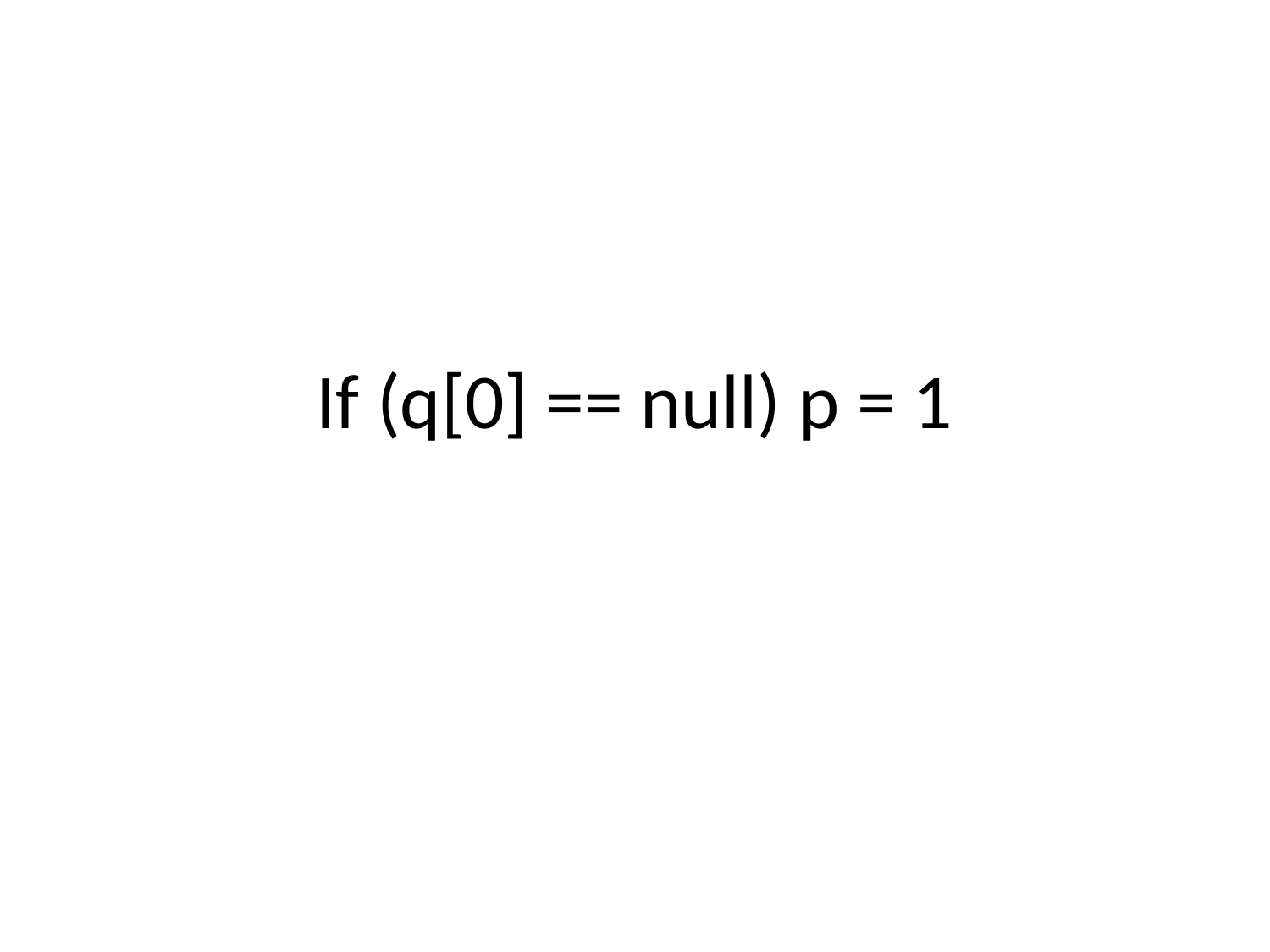

# If (q[0] == null) p = 1